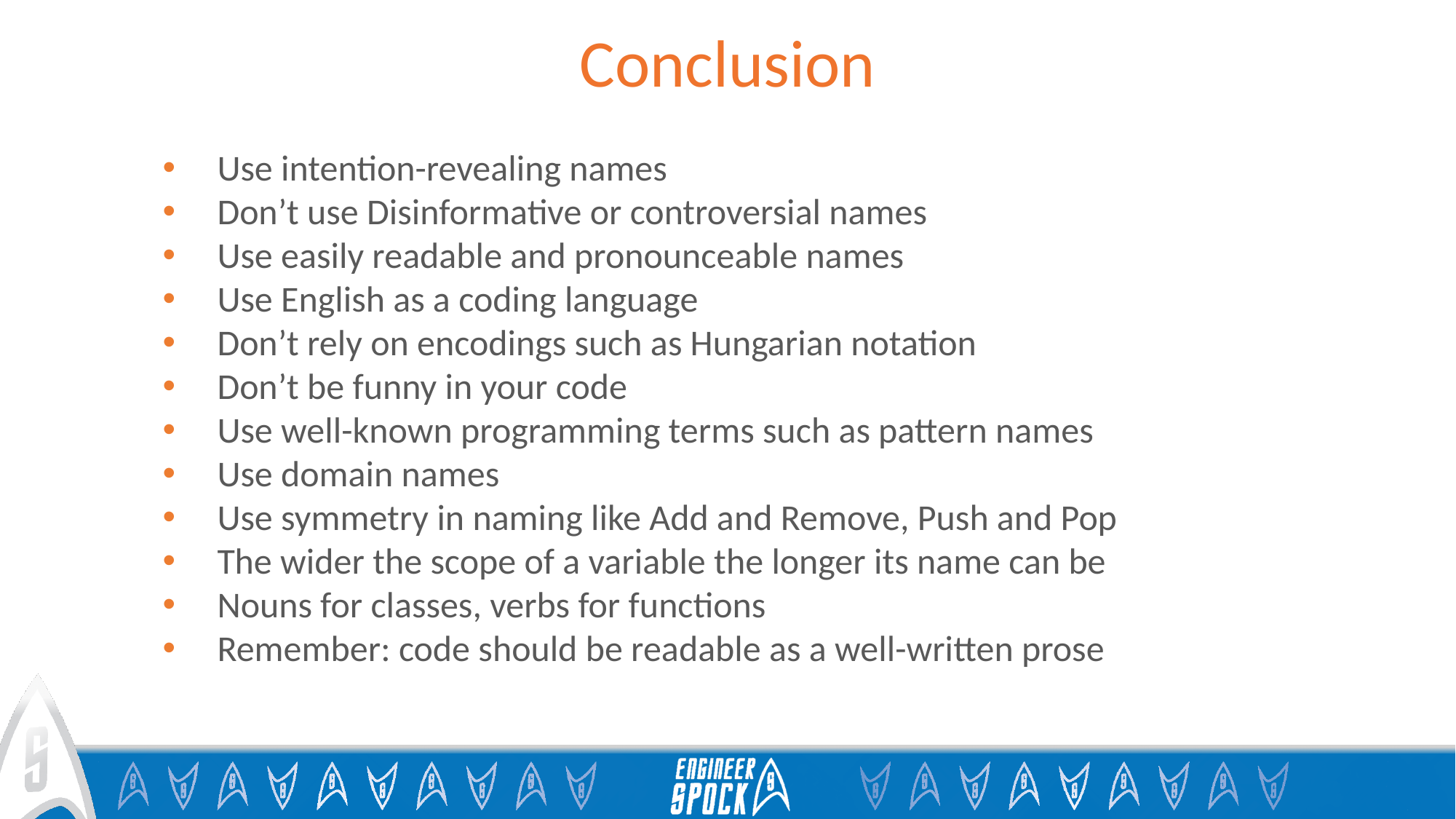

# Conclusion
Use intention-revealing names
Don’t use Disinformative or controversial names
Use easily readable and pronounceable names
Use English as a coding language
Don’t rely on encodings such as Hungarian notation
Don’t be funny in your code
Use well-known programming terms such as pattern names
Use domain names
Use symmetry in naming like Add and Remove, Push and Pop
The wider the scope of a variable the longer its name can be
Nouns for classes, verbs for functions
Remember: code should be readable as a well-written prose